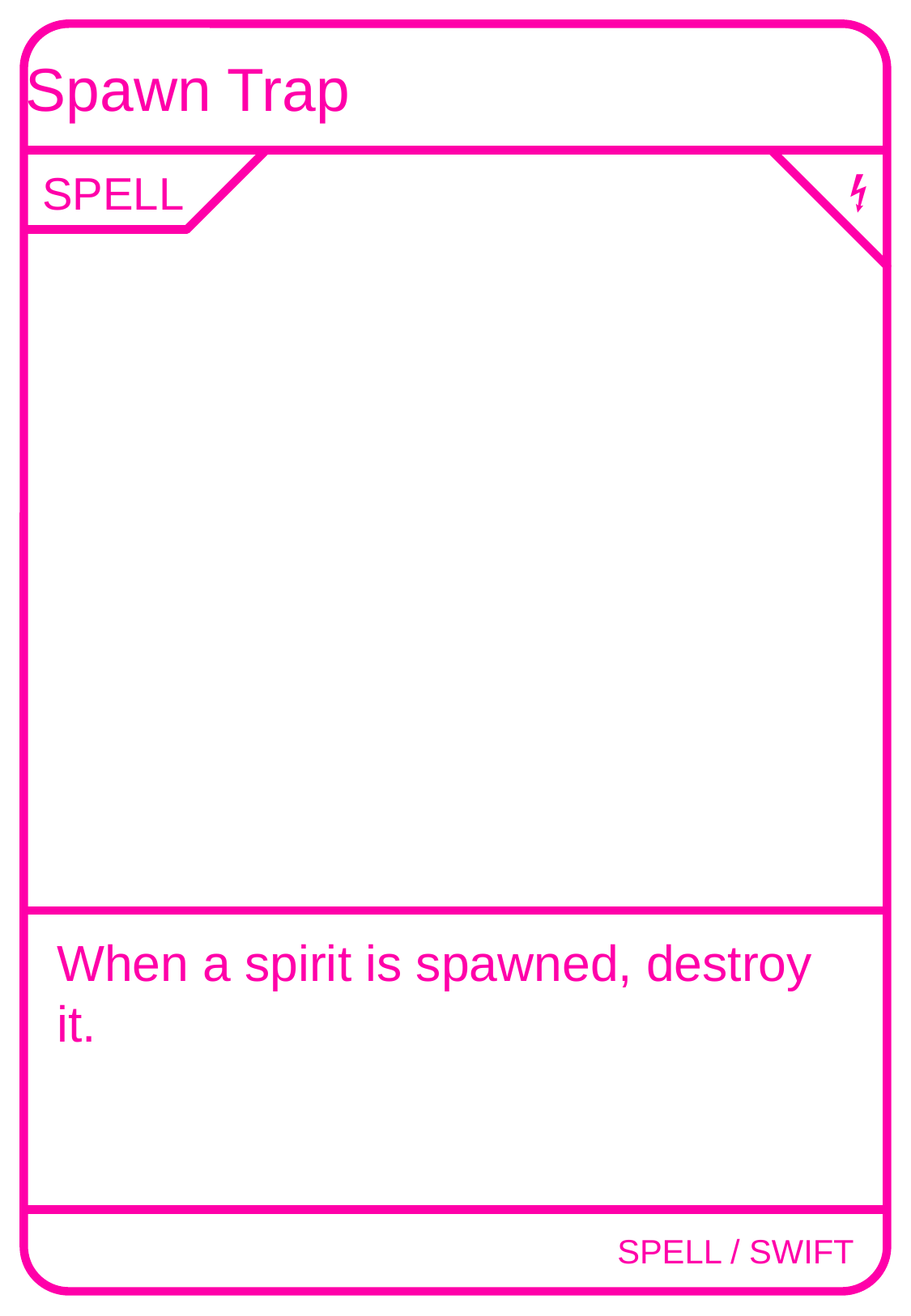

Spawn Trap
SPELL
⚡
When a spirit is spawned, destroy it.
SPELL / SWIFT